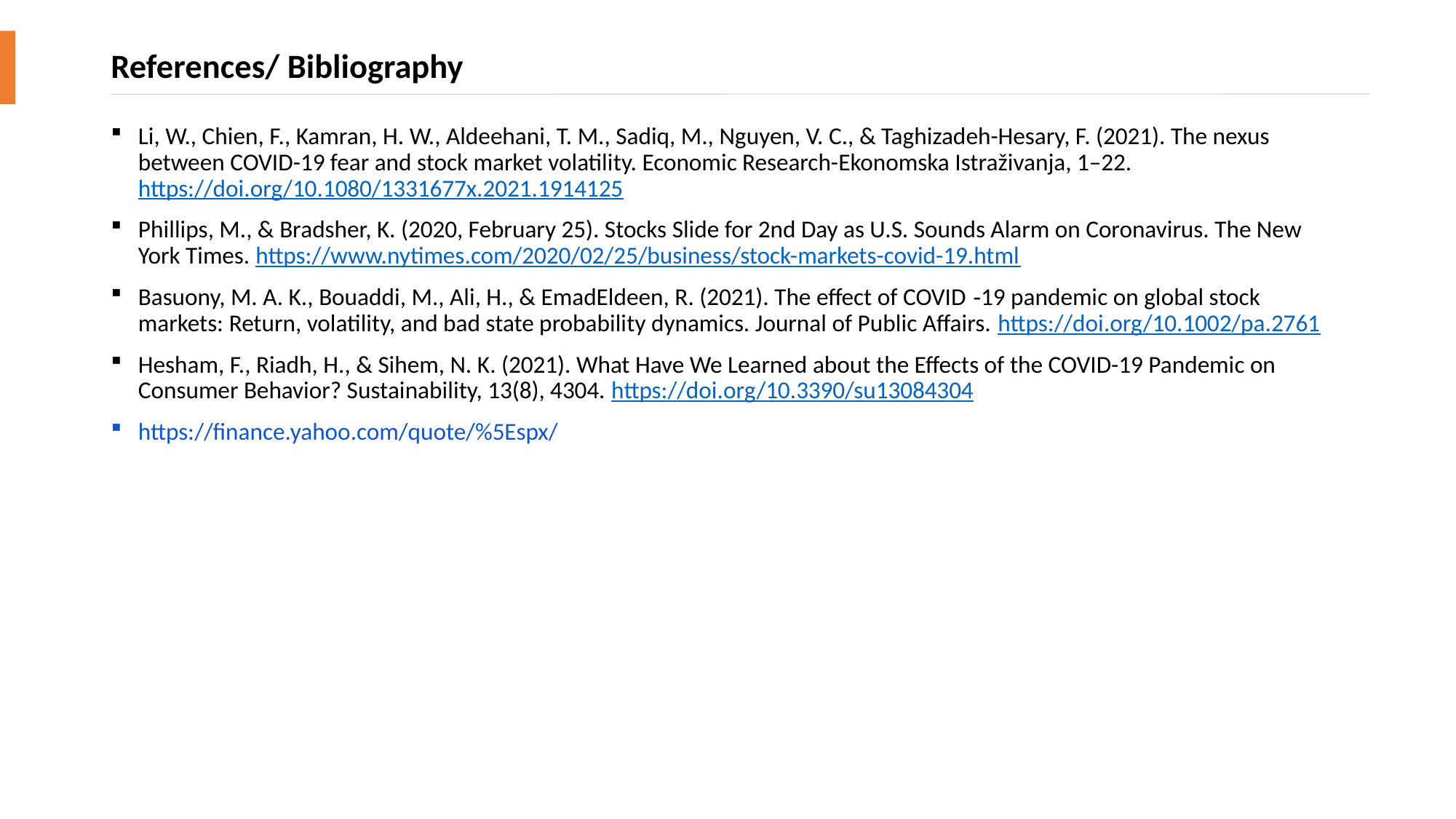

# References/ Bibliography
Li, W., Chien, F., Kamran, H. W., Aldeehani, T. M., Sadiq, M., Nguyen, V. C., & Taghizadeh-Hesary, F. (2021). The nexus between COVID-19 fear and stock market volatility. Economic Research-Ekonomska Istraživanja, 1–22. https://doi.org/10.1080/1331677x.2021.1914125
Phillips, M., & Bradsher, K. (2020, February 25). Stocks Slide for 2nd Day as U.S. Sounds Alarm on Coronavirus. The New York Times. https://www.nytimes.com/2020/02/25/business/stock-markets-covid-19.html
Basuony, M. A. K., Bouaddi, M., Ali, H., & EmadEldeen, R. (2021). The effect of COVID ‐19 pandemic on global stock markets: Return, volatility, and bad state probability dynamics. Journal of Public Affairs. https://doi.org/10.1002/pa.2761
Hesham, F., Riadh, H., & Sihem, N. K. (2021). What Have We Learned about the Effects of the COVID-19 Pandemic on Consumer Behavior? Sustainability, 13(8), 4304. https://doi.org/10.3390/su13084304
https://finance.yahoo.com/quote/%5Espx/